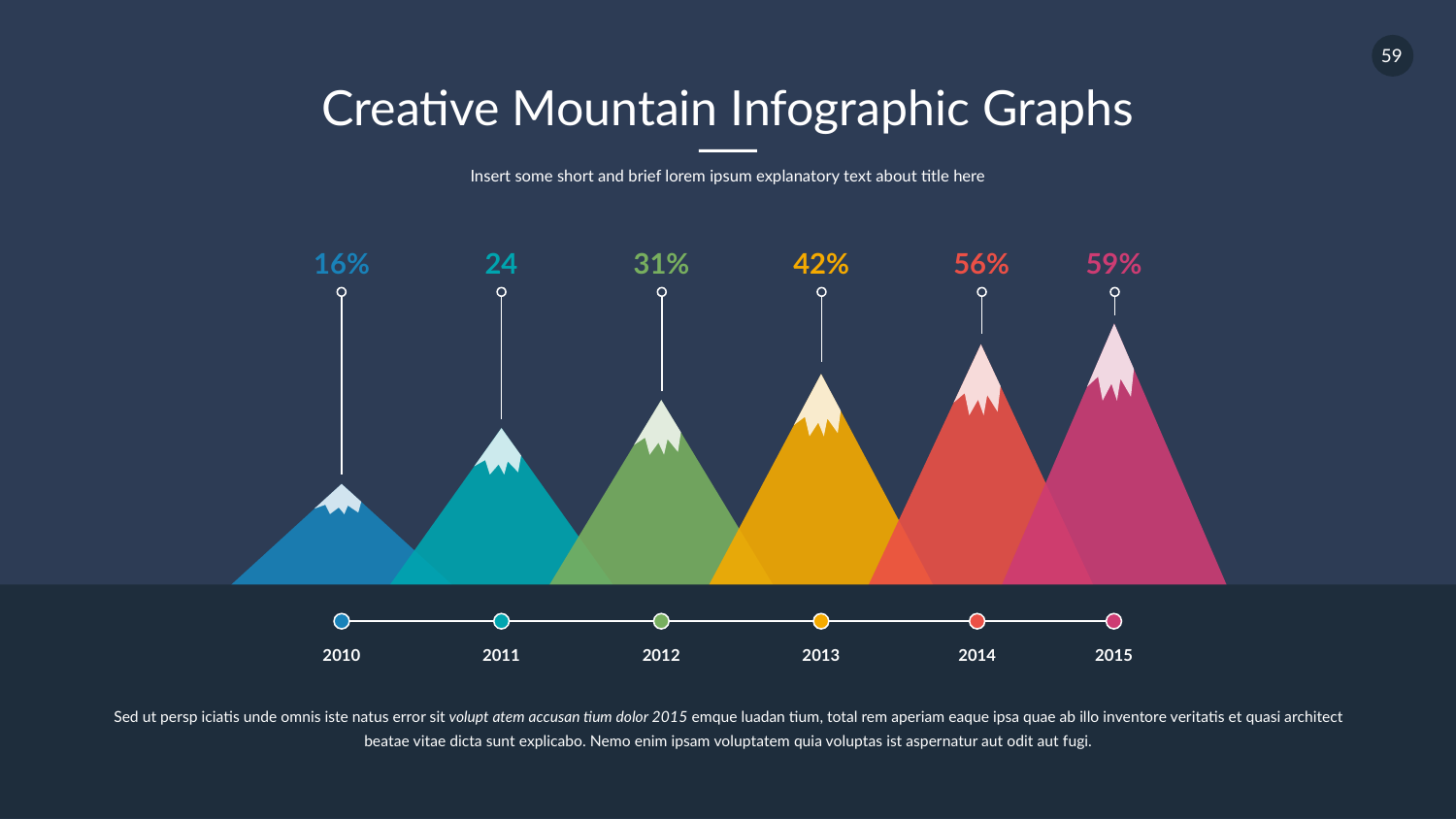

Creative Mountain Infographic Graphs
Insert some short and brief lorem ipsum explanatory text about title here
16%
24
31%
42%
56%
59%

2010
2011
2012
2013
2014
2015
Sed ut persp iciatis unde omnis iste natus error sit volupt atem accusan tium dolor 2015 emque luadan tium, total rem aperiam eaque ipsa quae ab illo inventore veritatis et quasi architect beatae vitae dicta sunt explicabo. Nemo enim ipsam voluptatem quia voluptas ist aspernatur aut odit aut fugi.